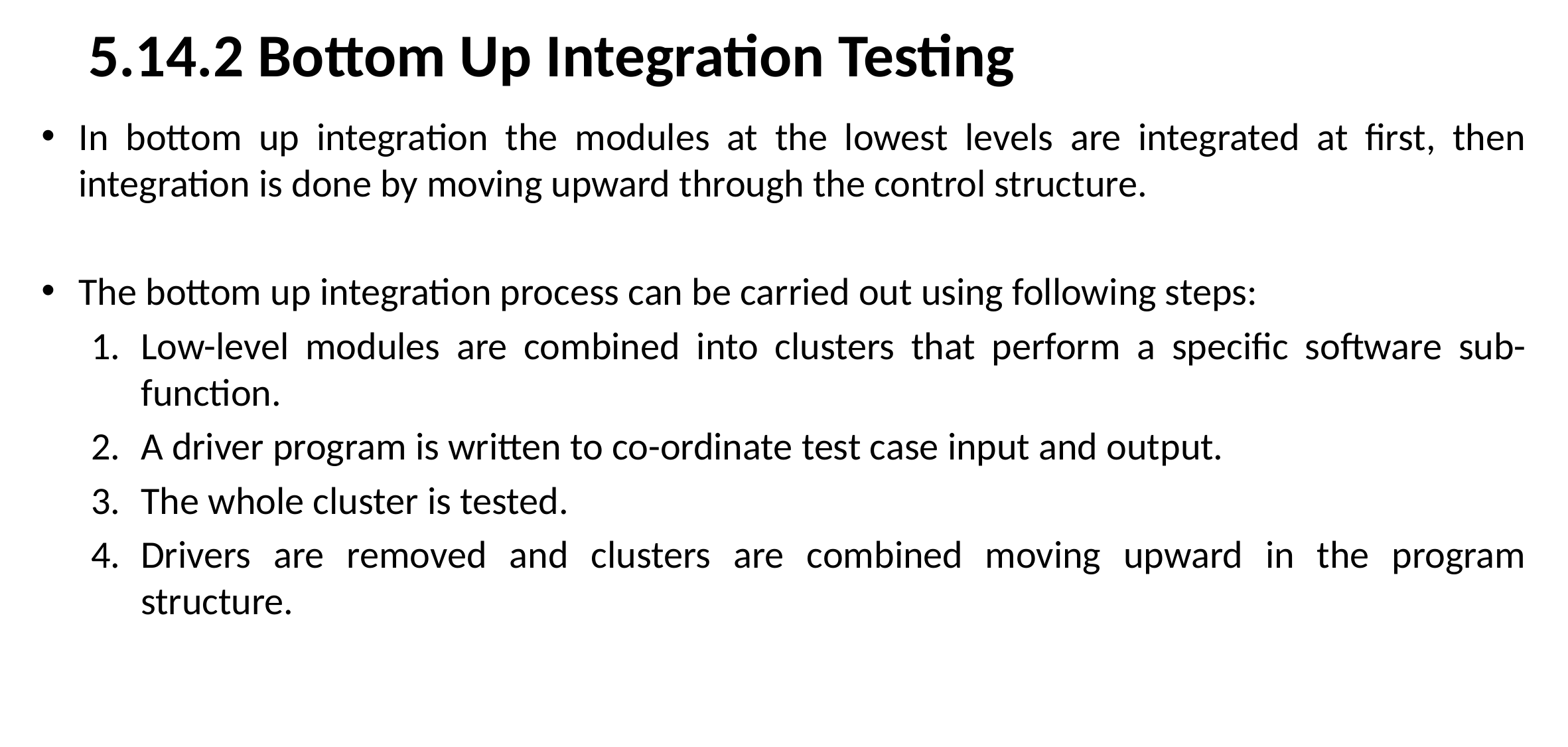

# 5.14.2 Bottom Up Integration Testing
In bottom up integration the modules at the lowest levels are integrated at first, then integration is done by moving upward through the control structure.

The bottom up integration process can be carried out using following steps:
Low-level modules are combined into clusters that perform a specific software sub-function.
A driver program is written to co-ordinate test case input and output.
The whole cluster is tested.
Drivers are removed and clusters are combined moving upward in the program structure.